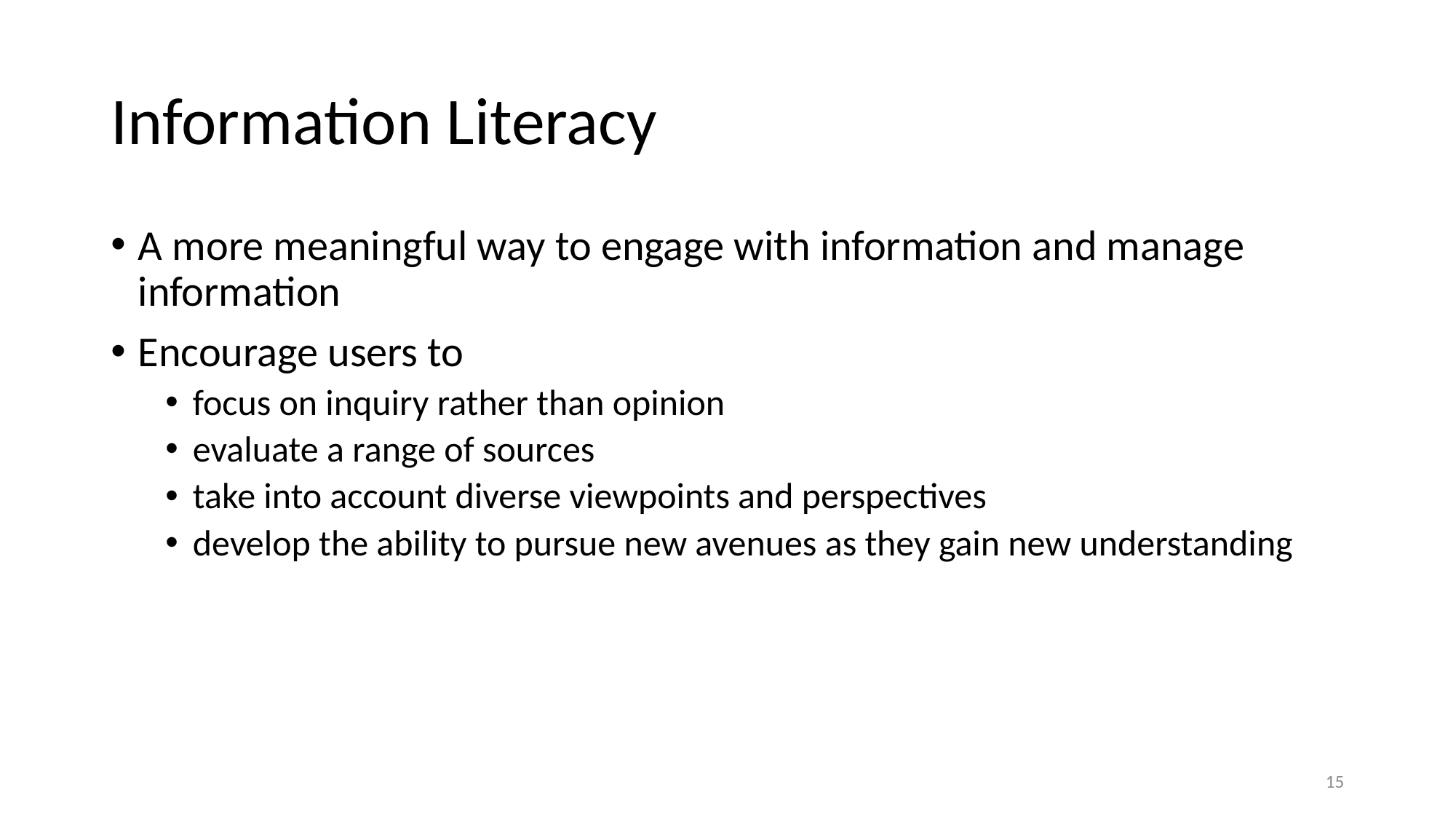

# Information Literacy
A more meaningful way to engage with information and manage information
Encourage users to
focus on inquiry rather than opinion
evaluate a range of sources
take into account diverse viewpoints and perspectives
develop the ability to pursue new avenues as they gain new understanding

15